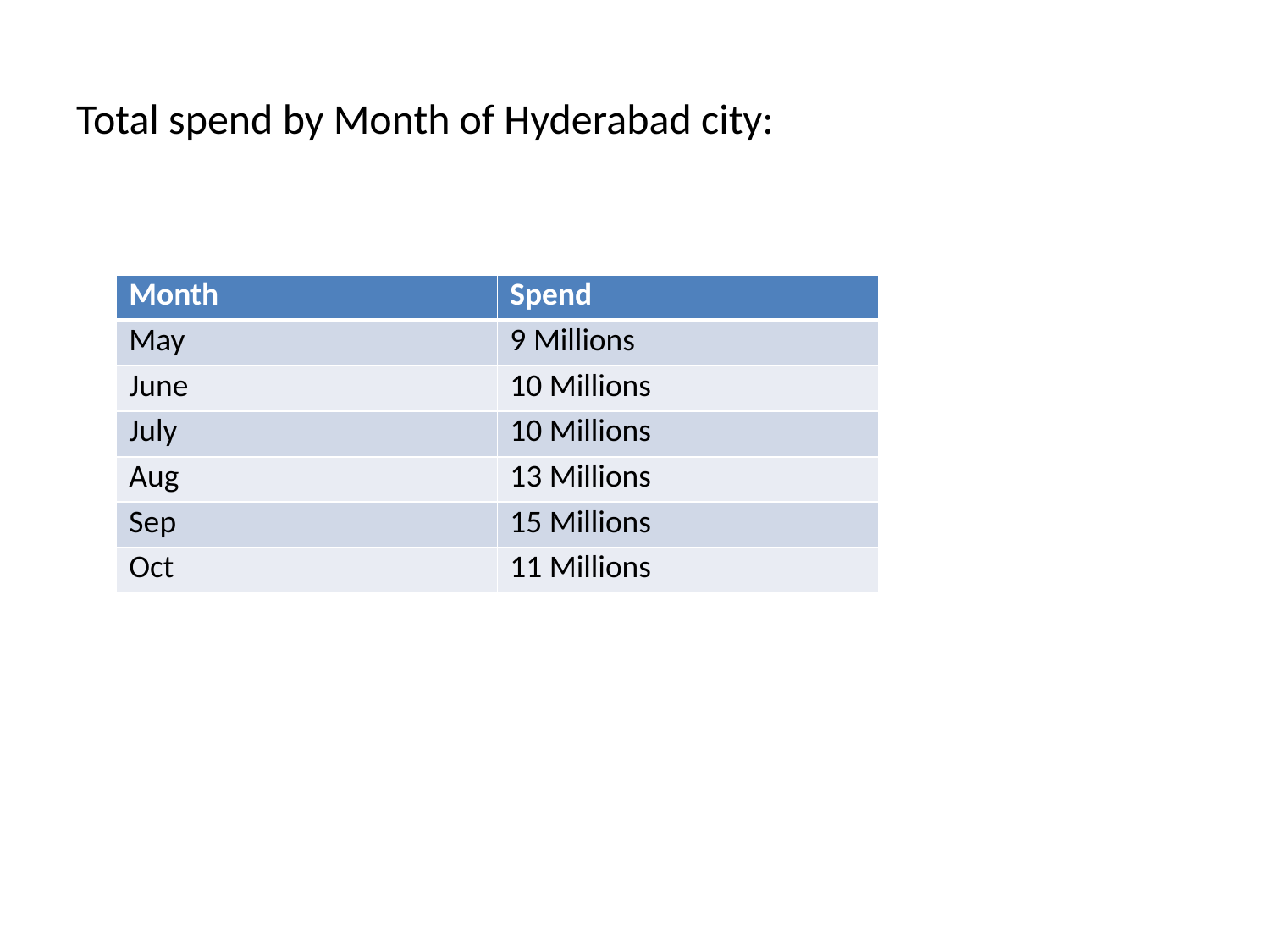

# Total spend by Month of Hyderabad city:
| Month | Spend |
| --- | --- |
| May | 9 Millions |
| June | 10 Millions |
| July | 10 Millions |
| Aug | 13 Millions |
| Sep | 15 Millions |
| Oct | 11 Millions |